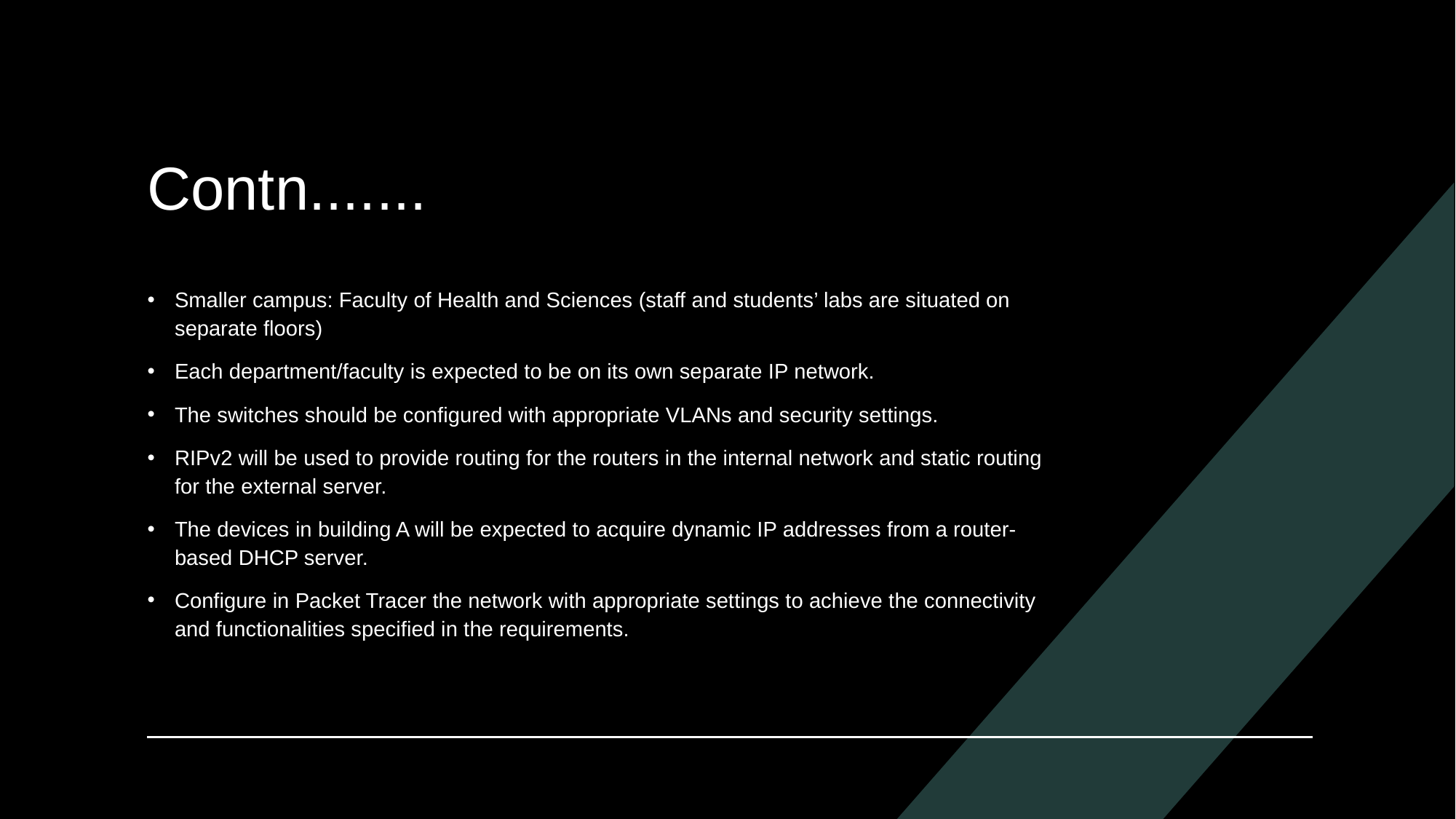

# Contn.......

Smaller campus: Faculty of Health and Sciences (staff and students’ labs are situated on separate floors)
Each department/faculty is expected to be on its own separate IP network.
The switches should be configured with appropriate VLANs and security settings.
RIPv2 will be used to provide routing for the routers in the internal network and static routing for the external server.
The devices in building A will be expected to acquire dynamic IP addresses from a router-based DHCP server.
Configure in Packet Tracer the network with appropriate settings to achieve the connectivity and functionalities specified in the requirements.